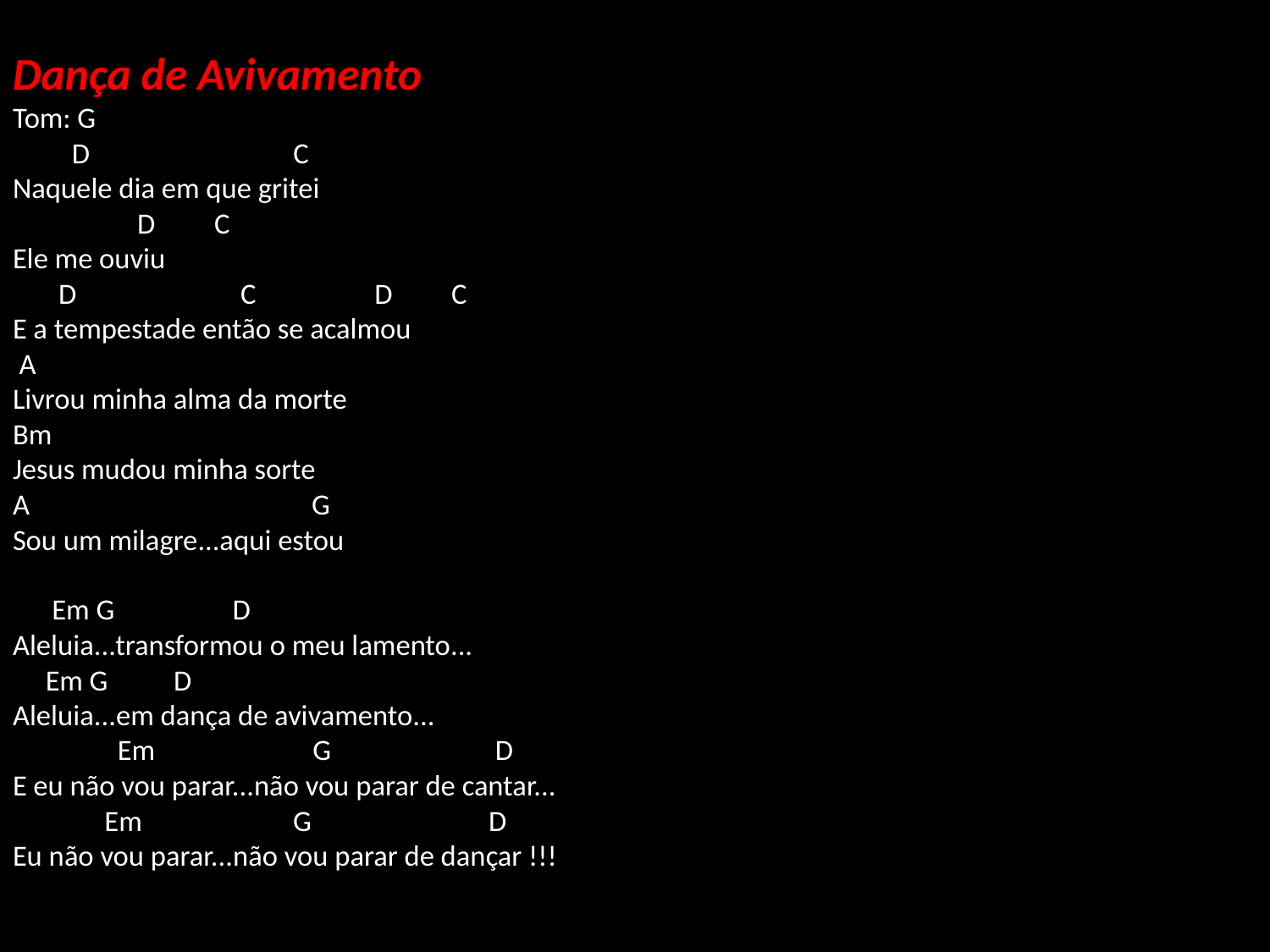

# Dança de Avivamento Tom: G D                               C Naquele dia em que gritei D         C Ele me ouviu D                         C                  D         C E a tempestade então se acalmou A Livrou minha alma da morte Bm Jesus mudou minha sorte A                                           G Sou um milagre...aqui estou Em G                  D Aleluia...transformou o meu lamento... Em G          D Aleluia...em dança de avivamento... Em                        G                         D E eu não vou parar...não vou parar de cantar... Em                       G                           D Eu não vou parar...não vou parar de dançar !!!